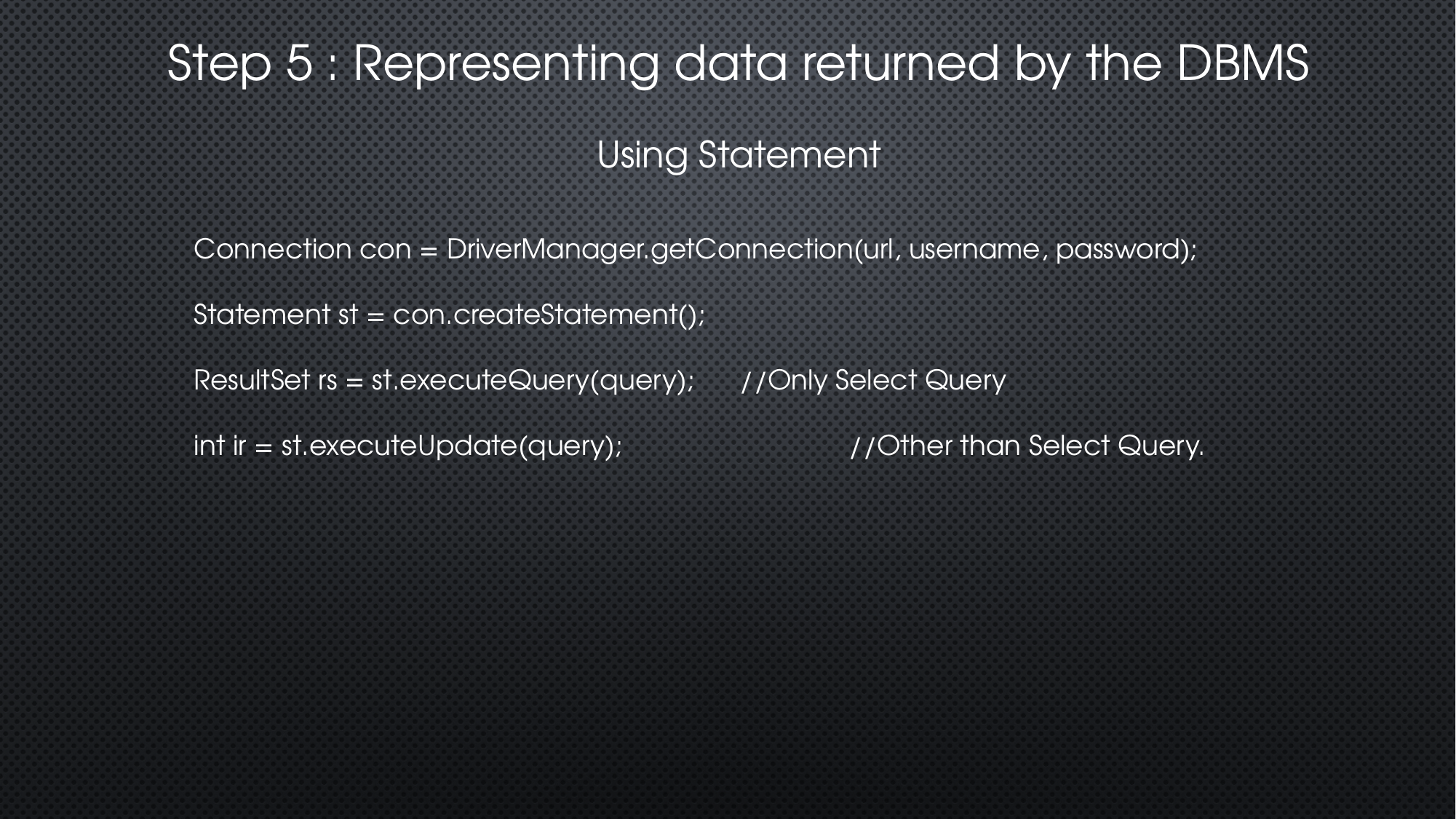

Step 5 : Representing data returned by the DBMS
Using Statement
Connection con = DriverManager.getConnection(url, username, password);

Statement st = con.createStatement();

ResultSet rs = st.executeQuery(query);	//Only Select Query

int ir = st.executeUpdate(query);			//Other than Select Query.